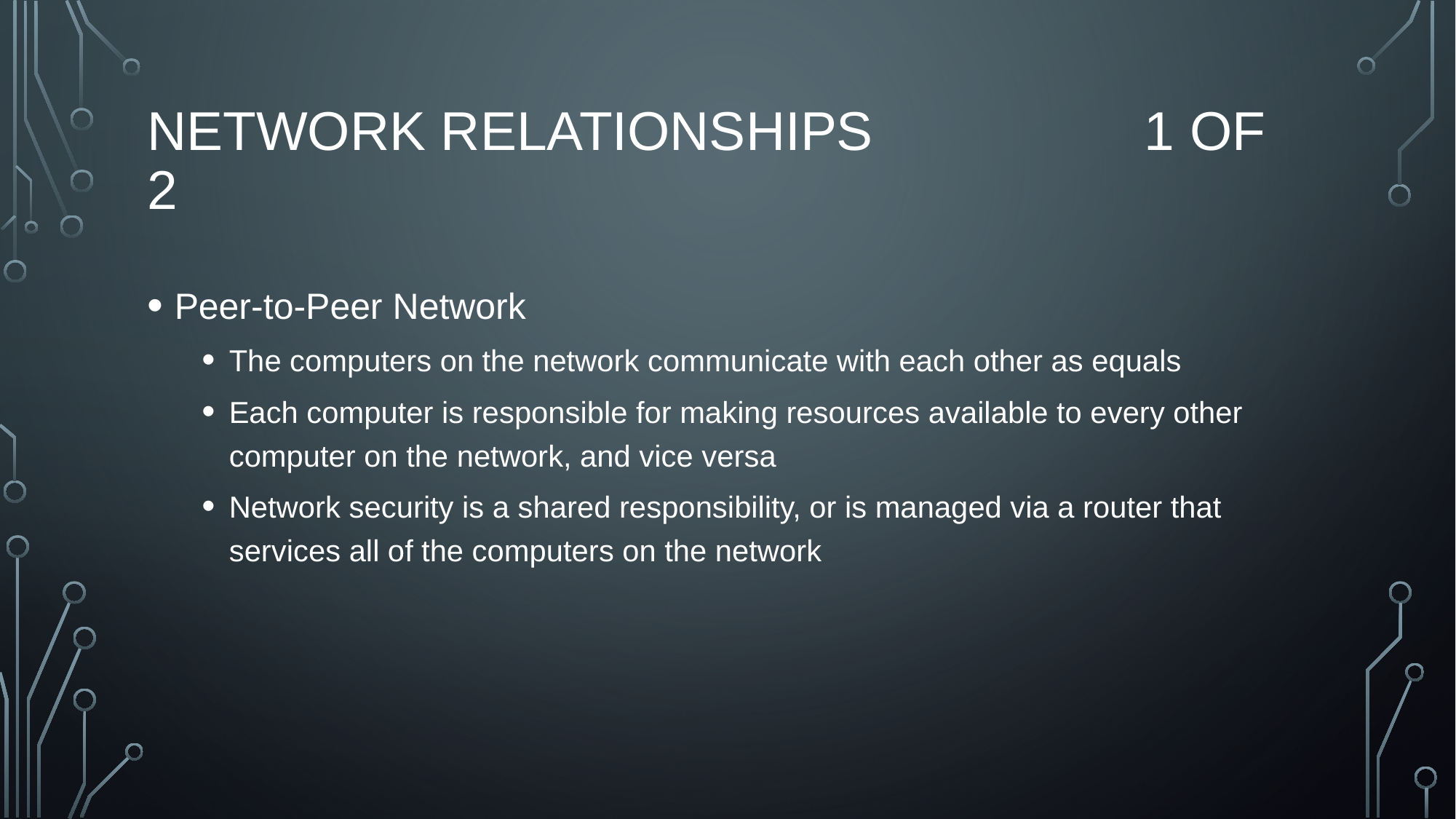

# Network Relationships                  1 of 2
Peer-to-Peer Network
The computers on the network communicate with each other as equals
Each computer is responsible for making resources available to every other computer on the network, and vice versa
Network security is a shared responsibility, or is managed via a router that services all of the computers on the network